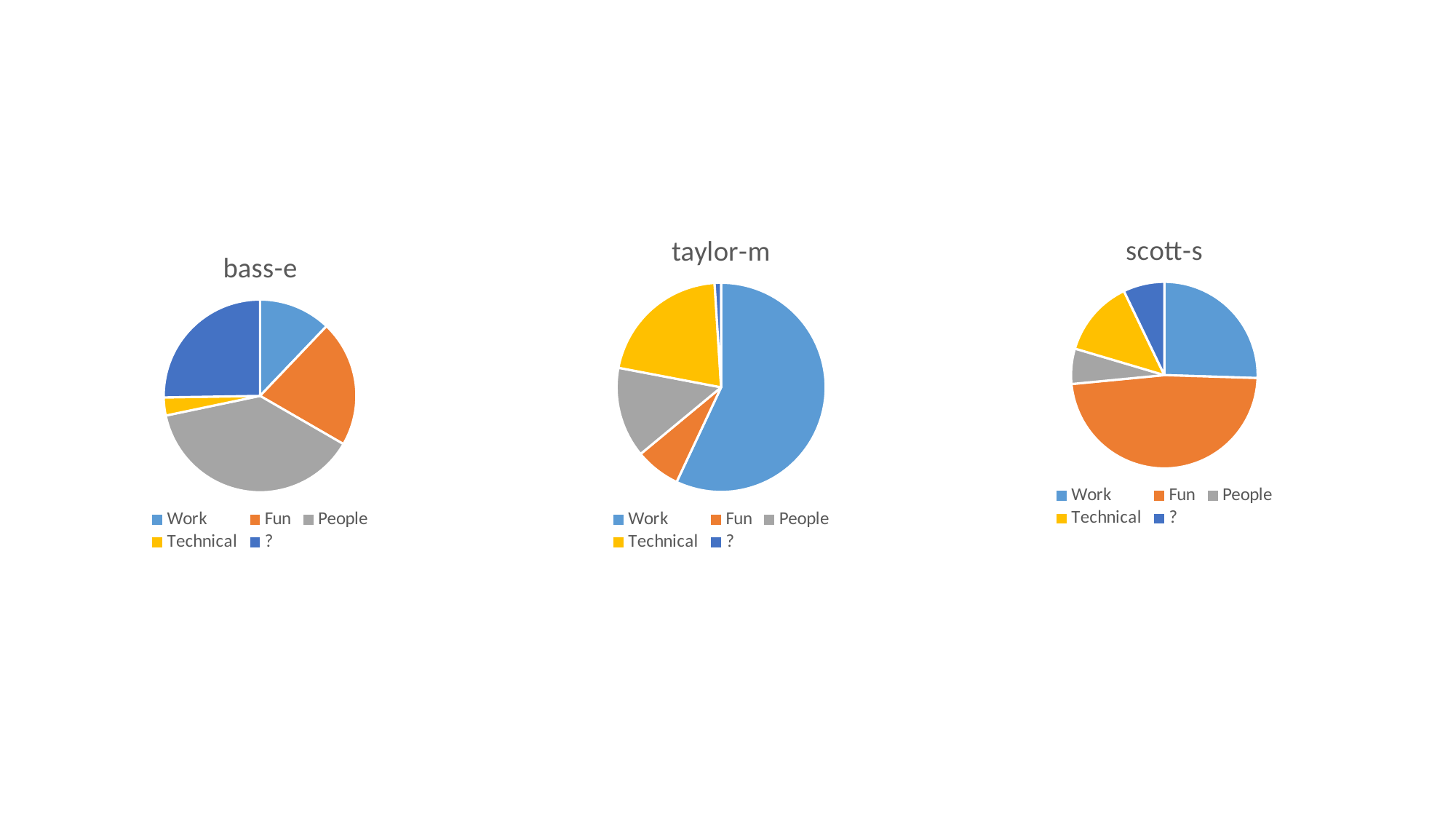

#

### Chart:

| Category | taylor-m |
|---|---|
| Work | 0.57 |
| Fun | 0.07 |
| People | 0.14 |
| Technical | 0.21 |
| ? | 0.01 |

### Chart:

| Category | scott-s |
|---|---|
| Work | 0.25 |
| Fun | 0.47 |
| People | 0.06 |
| Technical | 0.13 |
| ? | 0.07 |

### Chart:

| Category | bass-e |
|---|---|
| Work | 0.12 |
| Fun | 0.21 |
| People | 0.38 |
| Technical | 0.03 |
| ? | 0.25 |